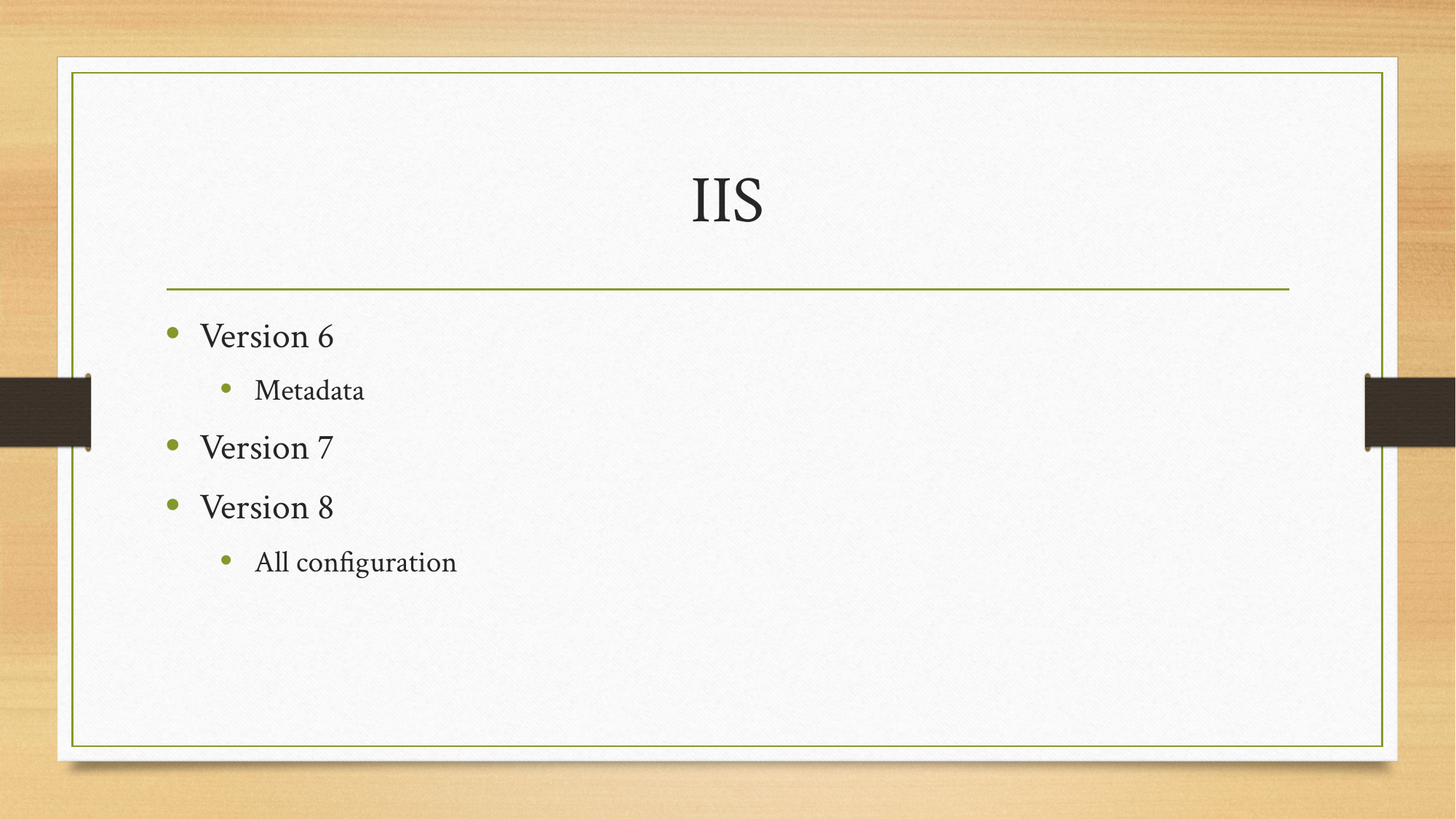

# IIS
Version 6
Metadata
Version 7
Version 8
All configuration